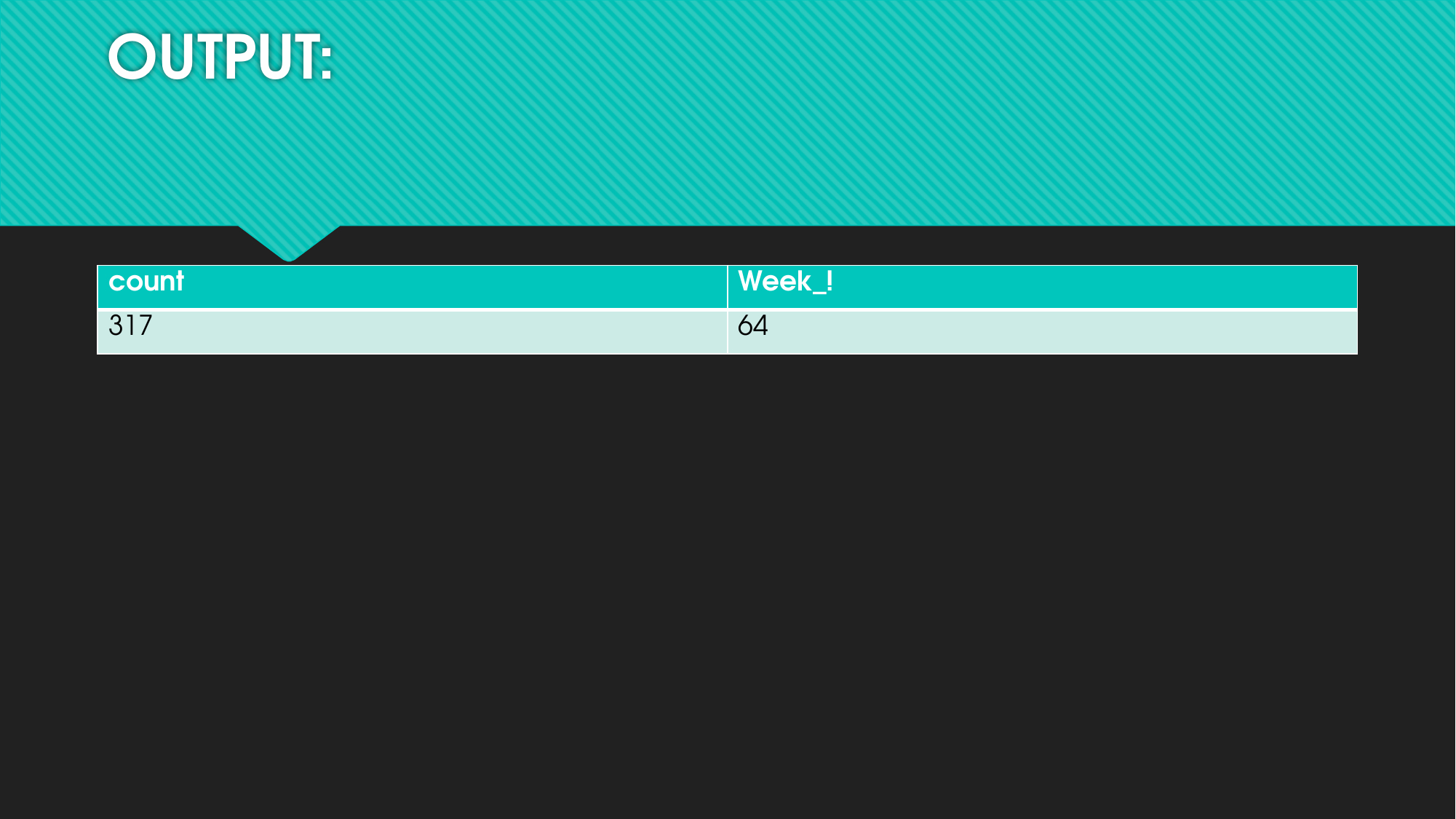

# OUTPUT:
| count | Week\_! |
| --- | --- |
| 317 | 64 |